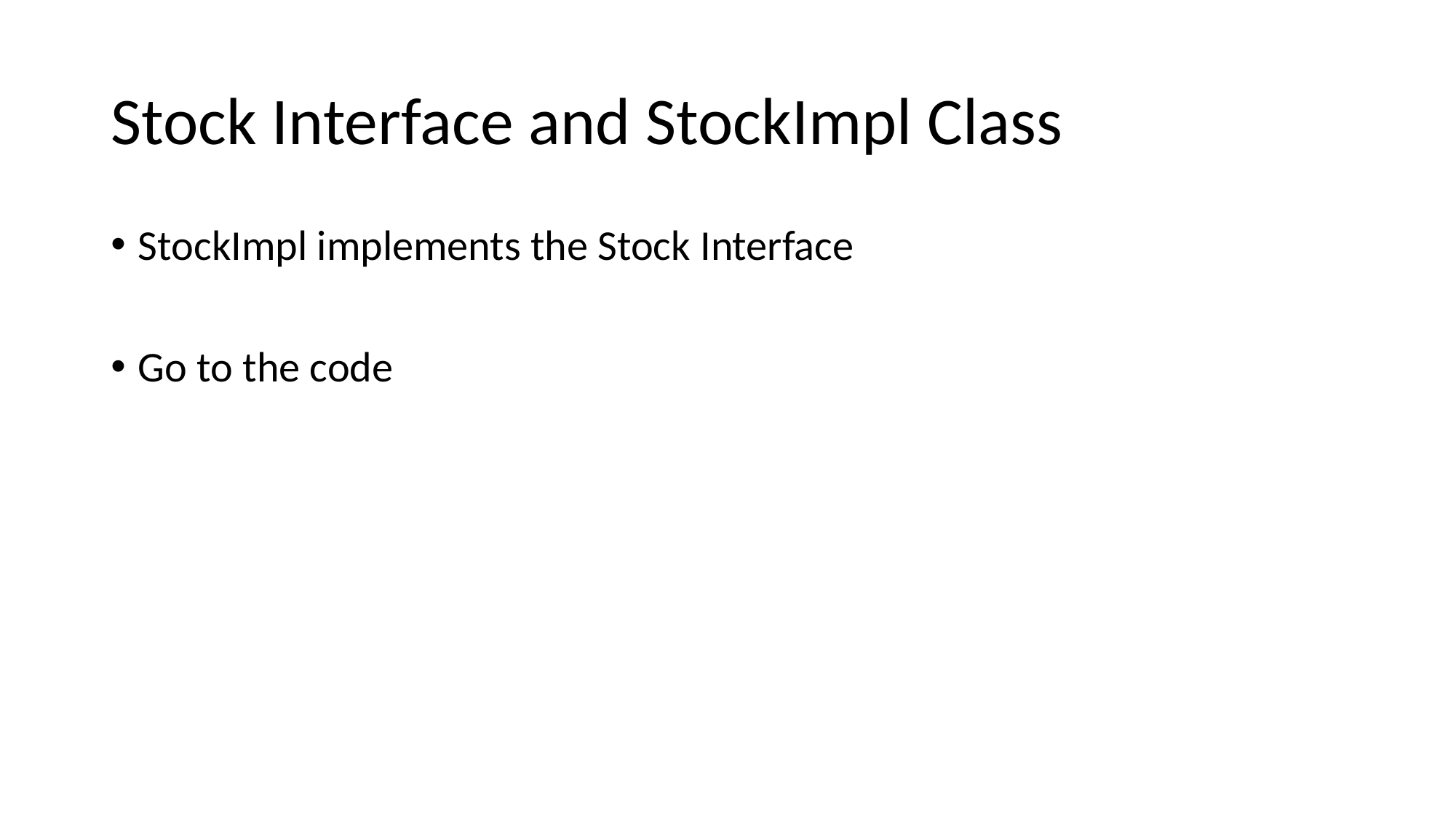

# Stock Interface and StockImpl Class
StockImpl implements the Stock Interface

Go to the code